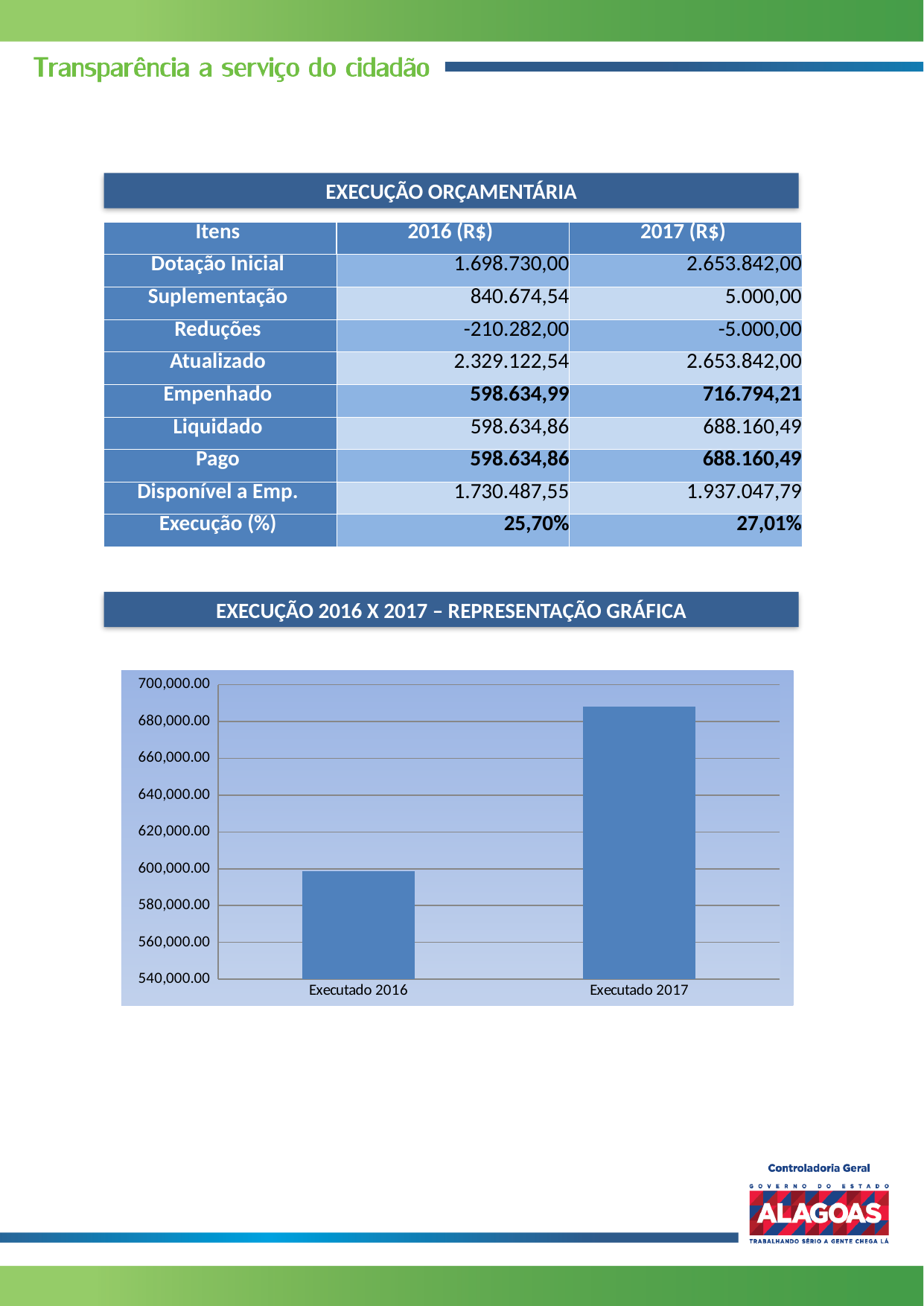

EXECUÇÃO ORÇAMENTÁRIA
| Itens | 2016 (R$) | 2017 (R$) |
| --- | --- | --- |
| Dotação Inicial | 1.698.730,00 | 2.653.842,00 |
| Suplementação | 840.674,54 | 5.000,00 |
| Reduções | -210.282,00 | -5.000,00 |
| Atualizado | 2.329.122,54 | 2.653.842,00 |
| Empenhado | 598.634,99 | 716.794,21 |
| Liquidado | 598.634,86 | 688.160,49 |
| Pago | 598.634,86 | 688.160,49 |
| Disponível a Emp. | 1.730.487,55 | 1.937.047,79 |
| Execução (%) | 25,70% | 27,01% |
EXECUÇÃO 2016 X 2017 – REPRESENTAÇÃO GRÁFICA

### Chart

| Category | R$ |
|---|---|
| Executado 2016 | 598634.8600000003 |
| Executado 2017 | 688160.49 |